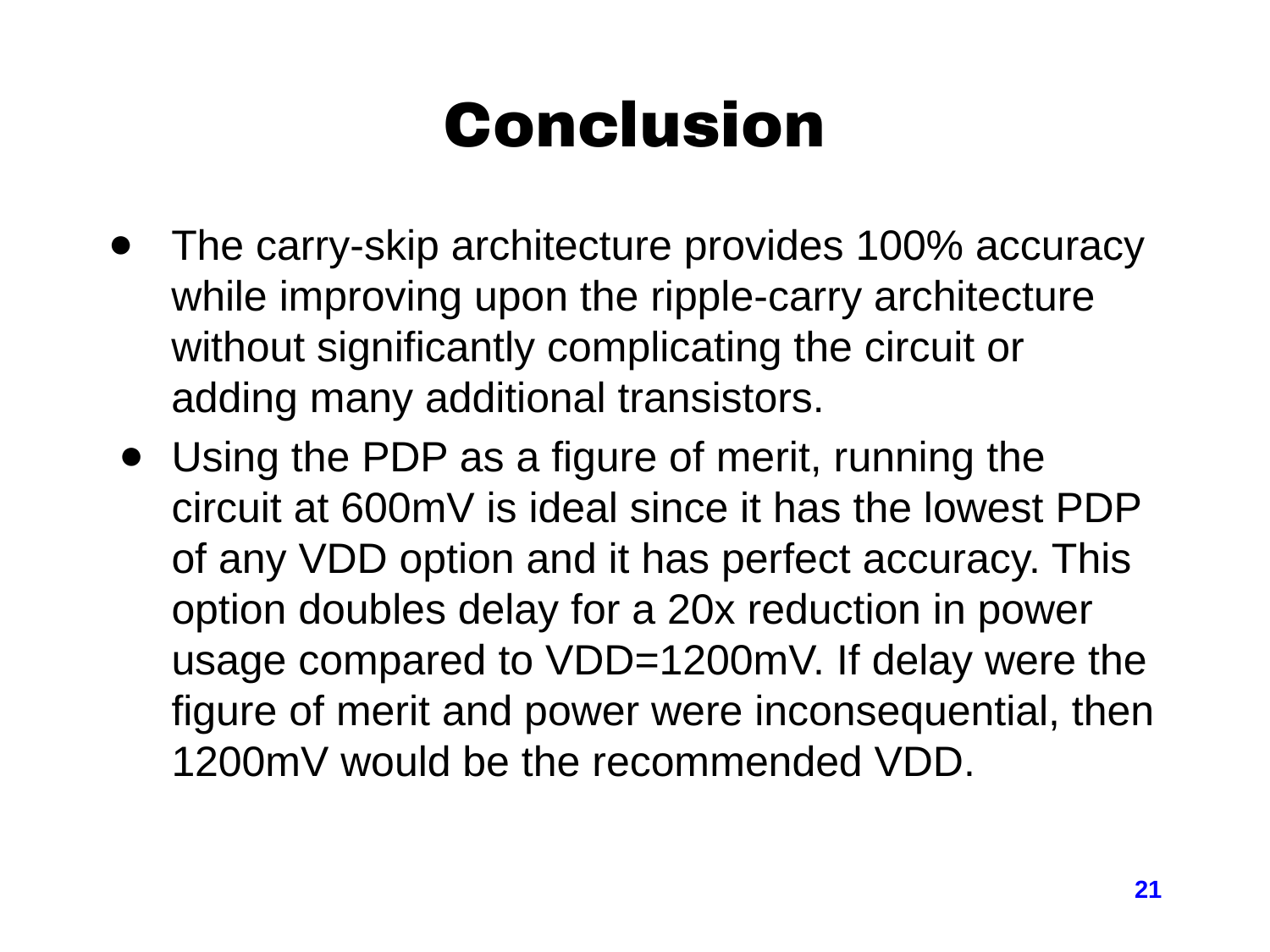

# Conclusion
The carry-skip architecture provides 100% accuracy while improving upon the ripple-carry architecture without significantly complicating the circuit or adding many additional transistors.
Using the PDP as a figure of merit, running the circuit at 600mV is ideal since it has the lowest PDP of any VDD option and it has perfect accuracy. This option doubles delay for a 20x reduction in power usage compared to VDD=1200mV. If delay were the figure of merit and power were inconsequential, then 1200mV would be the recommended VDD.

21